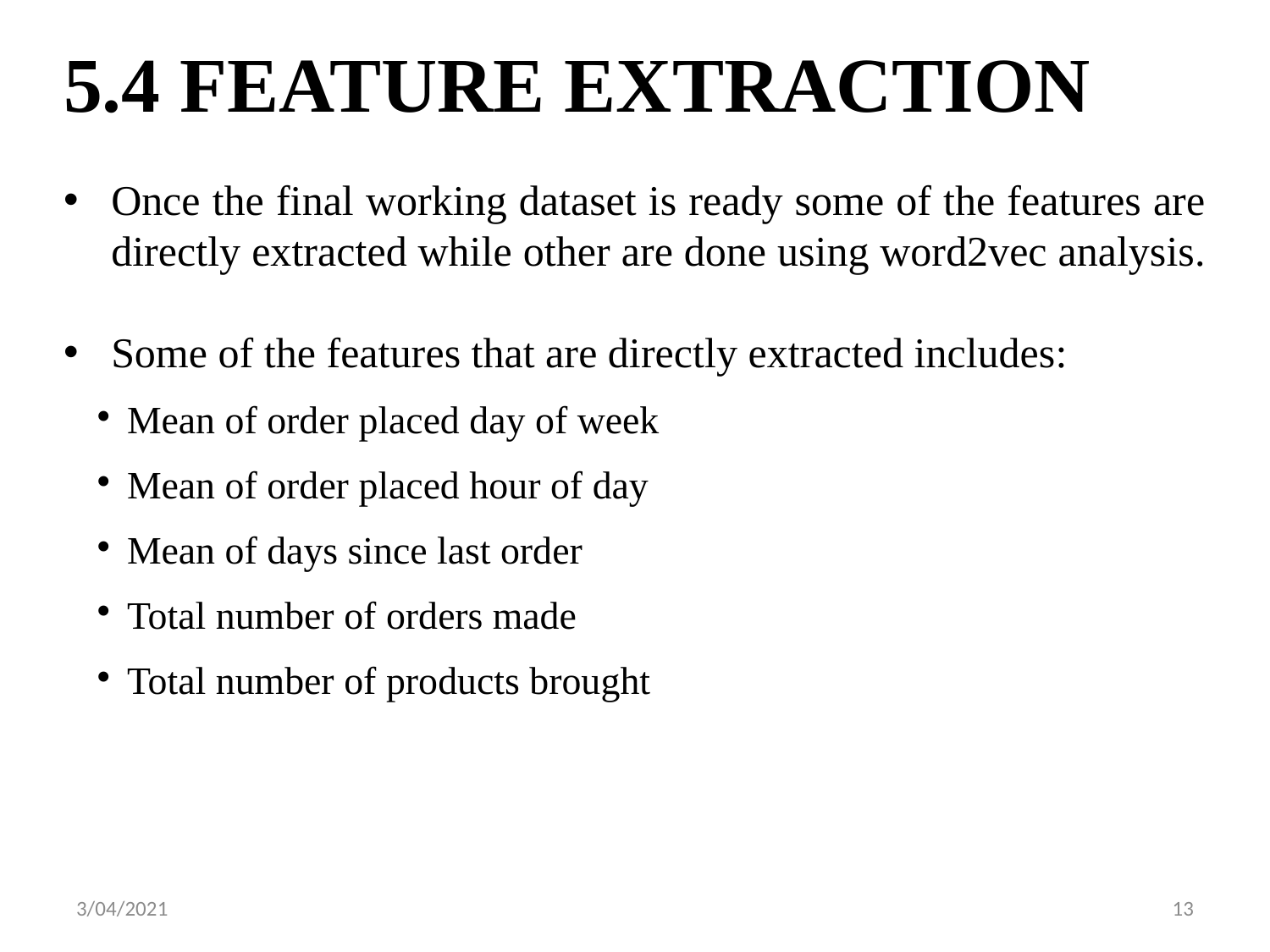

5.4 FEATURE EXTRACTION

Once the final working dataset is ready some of the features are directly extracted while other are done using word2vec analysis.

Some of the features that are directly extracted includes:
Mean of order placed day of week
Mean of order placed hour of day
Mean of days since last order
Total number of orders made
Total number of products brought
3/04/2021
13